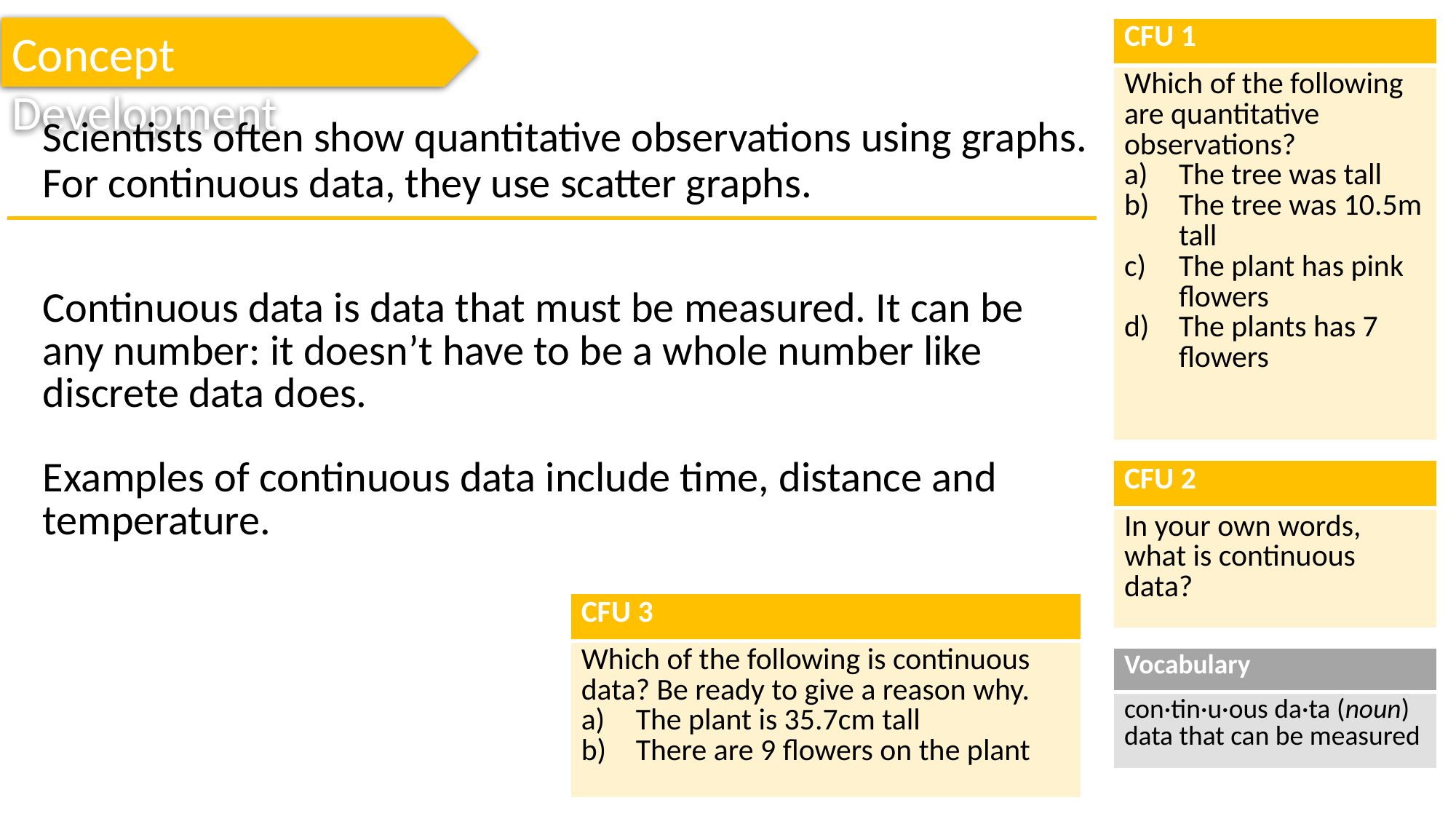

Concept Development
| CFU 1 |
| --- |
| Which of the following are quantitative observations? The tree was tall The tree was 10.5m tall The plant has pink flowers The plants has 7 flowers |
Scientists often show quantitative observations using graphs. For continuous data, they use scatter graphs.
Continuous data is data that must be measured. It can be any number: it doesn’t have to be a whole number like discrete data does.

Examples of continuous data include time, distance and temperature.
| CFU 2 |
| --- |
| In your own words, what is continuous data? |
| CFU 3 |
| --- |
| Which of the following is continuous data? Be ready to give a reason why. The plant is 35.7cm tall There are 9 flowers on the plant |
| Vocabulary |
| --- |
| con·tin·u·ous da·ta (noun) data that can be measured |